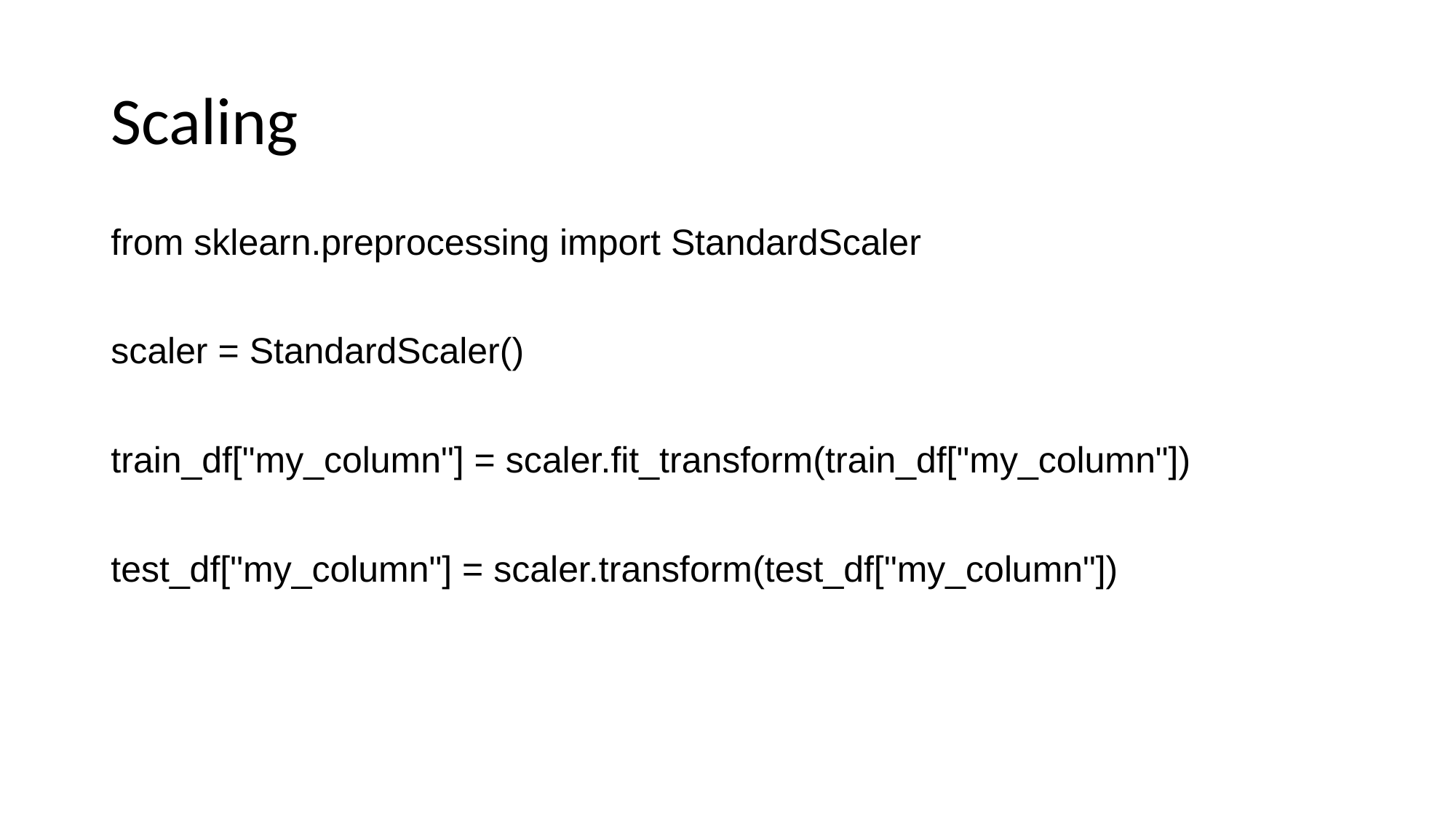

# Scaling
from sklearn.preprocessing import StandardScaler

scaler = StandardScaler()

train_df["my_column"] = scaler.fit_transform(train_df["my_column"])

test_df["my_column"] = scaler.transform(test_df["my_column"])